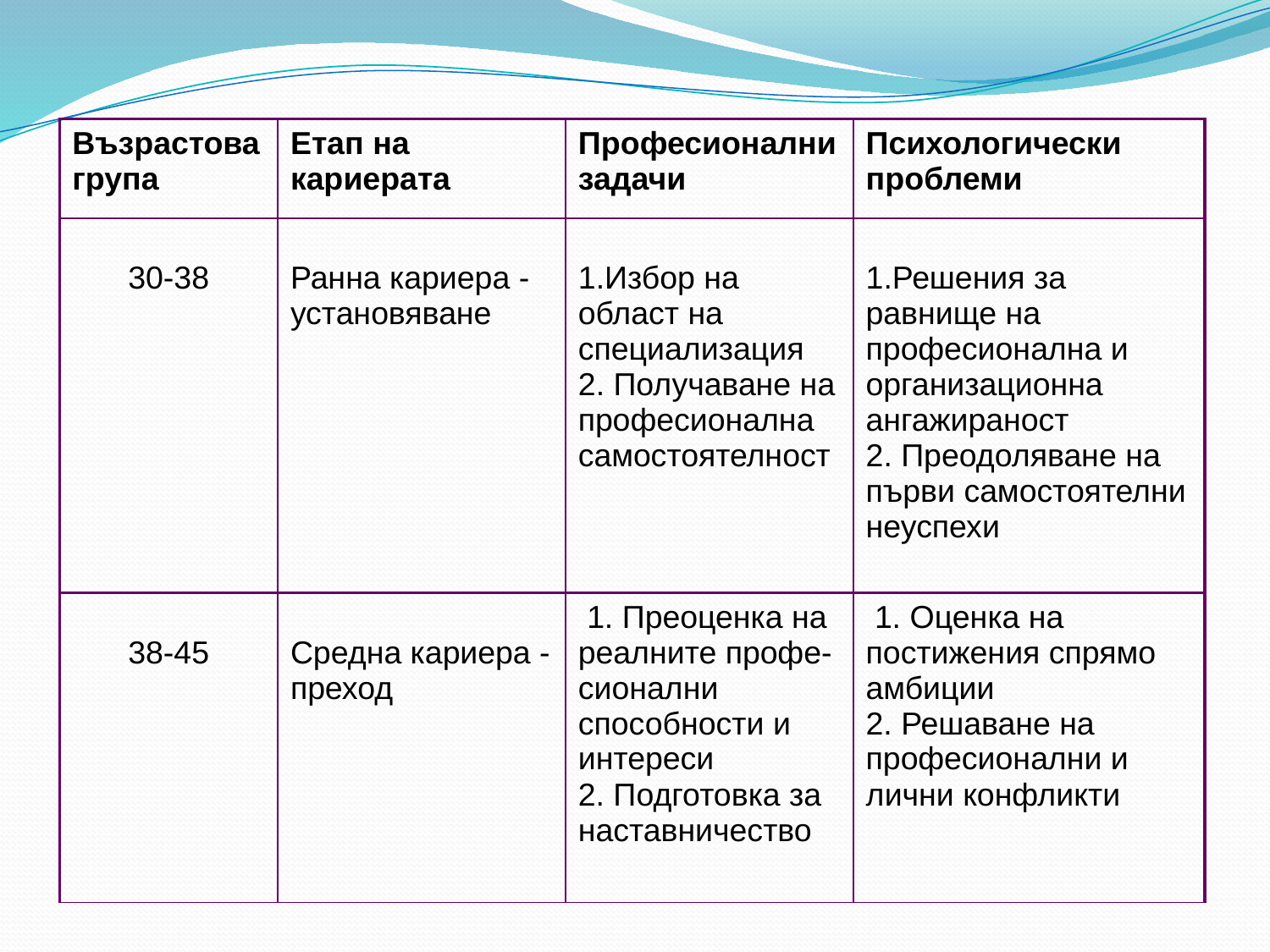

| Възрастова група | Етап на кариерата | Професионални задачи | Психологически проблеми |
| --- | --- | --- | --- |
| 30-38 | Ранна кариера - установяване | Избор на област на специализация Получаване на професионална самостоятелност | Решения за равнище на професионална и организационна ангажираност Преодоляване на първи самостоятелни неуспехи |
| 38-45 | Средна кариера - преход | 1. Преоценка на реалните профе-сионални способности и интереси 2. Подготовка за наставничество | 1. Оценка на постижения спрямо амбиции 2. Решаване на професионални и лични конфликти |